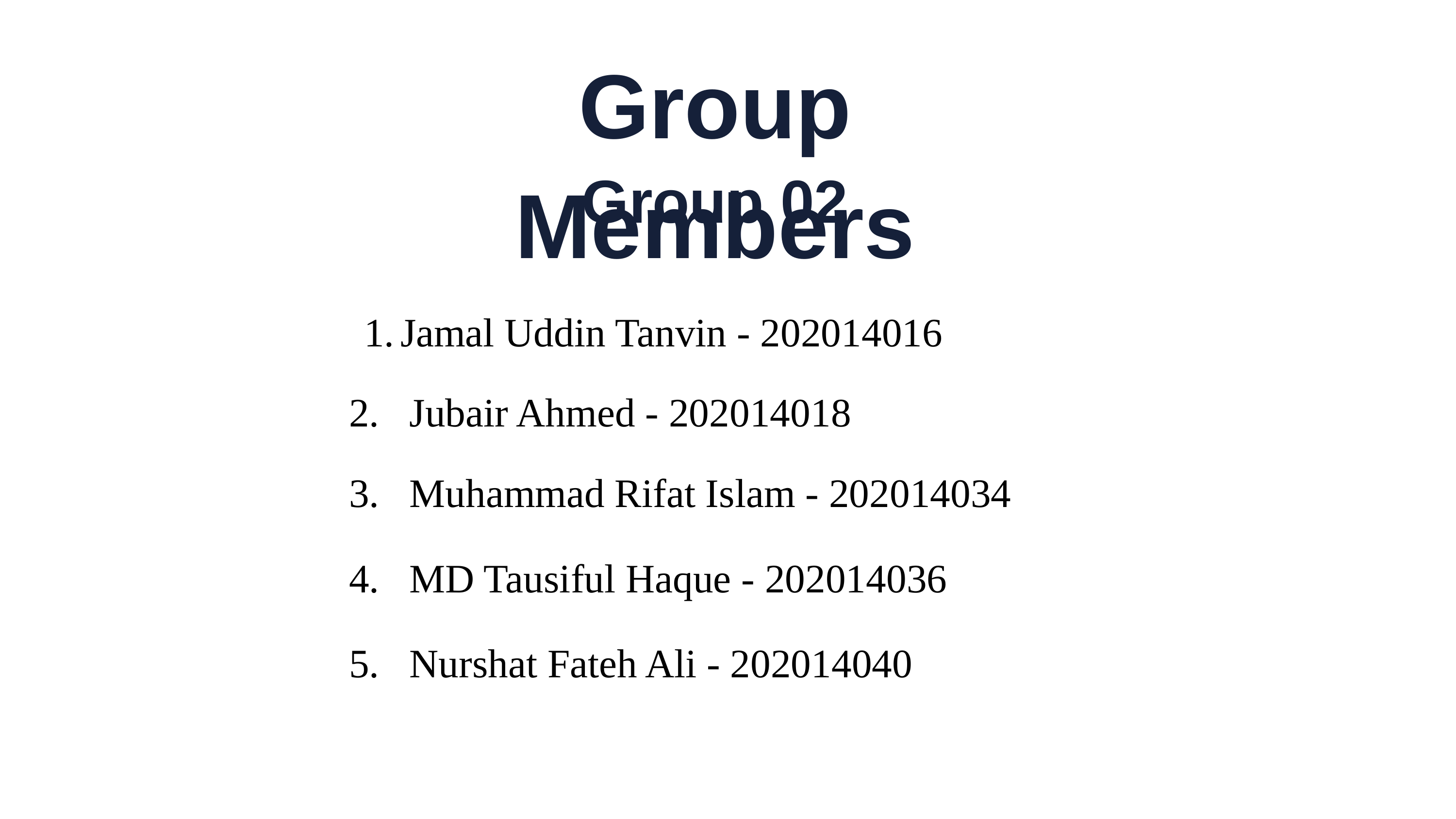

Group Members
Group 02
Jamal Uddin Tanvin - 202014016
2.   Jubair Ahmed - 202014018
3.   Muhammad Rifat Islam - 202014034
4.   MD Tausiful Haque - 202014036
5.   Nurshat Fateh Ali - 202014040